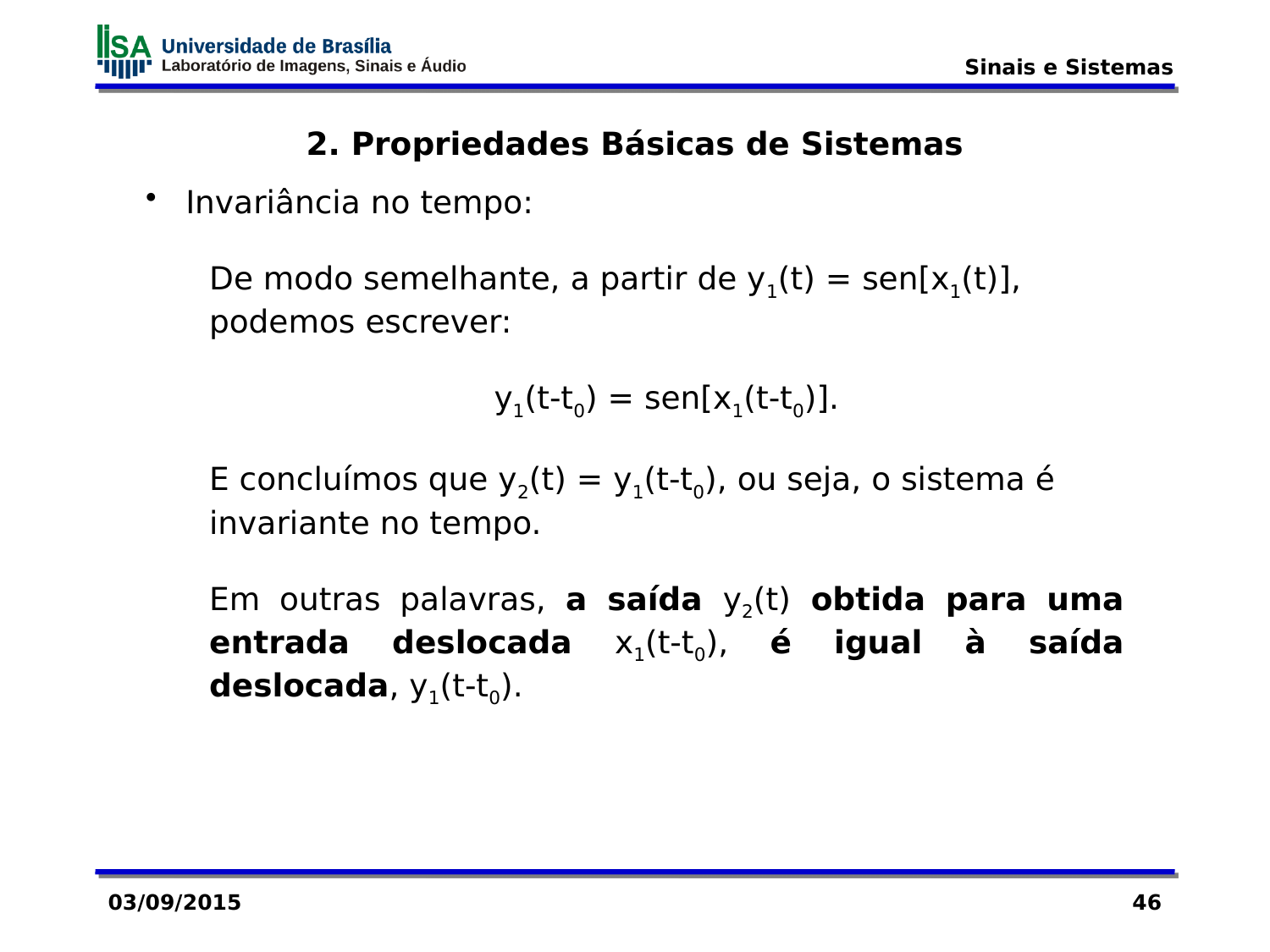

2. Propriedades Básicas de Sistemas
 Invariância no tempo:

De modo semelhante, a partir de y1(t) = sen[x1(t)], podemos escrever:

y1(t-t0) = sen[x1(t-t0)].

E concluímos que y2(t) = y1(t-t0), ou seja, o sistema é invariante no tempo.

Em outras palavras, a saída y2(t) obtida para uma entrada deslocada x1(t-t0), é igual à saída deslocada, y1(t-t0).

03/09/2015
46